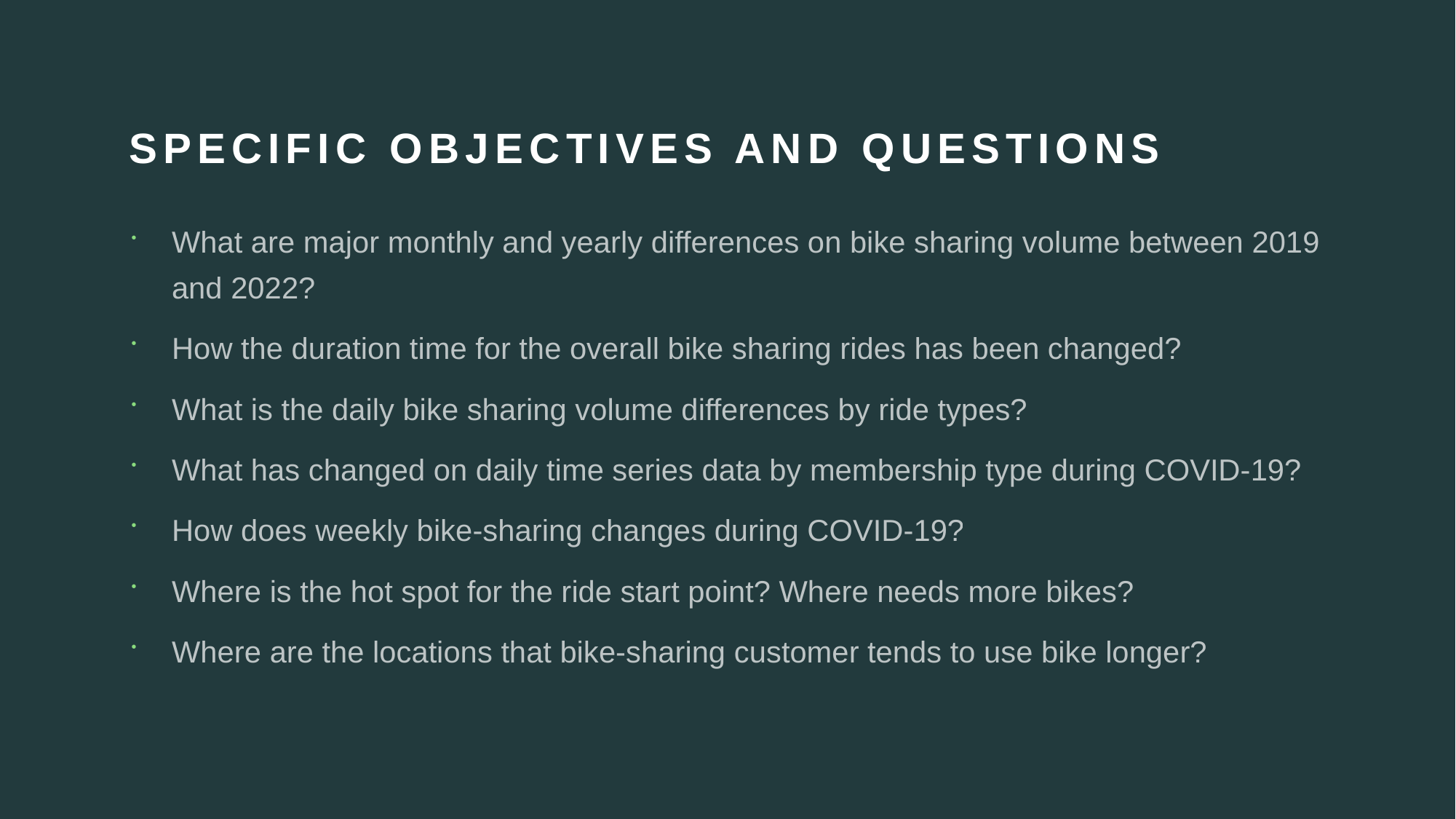

# SPECIFIC OBJECTIVES AND QUESTIONS
What are major monthly and yearly differences on bike sharing volume between 2019 and 2022?
How the duration time for the overall bike sharing rides has been changed?
What is the daily bike sharing volume differences by ride types?
What has changed on daily time series data by membership type during COVID-19?
How does weekly bike-sharing changes during COVID-19?
Where is the hot spot for the ride start point? Where needs more bikes?
Where are the locations that bike-sharing customer tends to use bike longer?